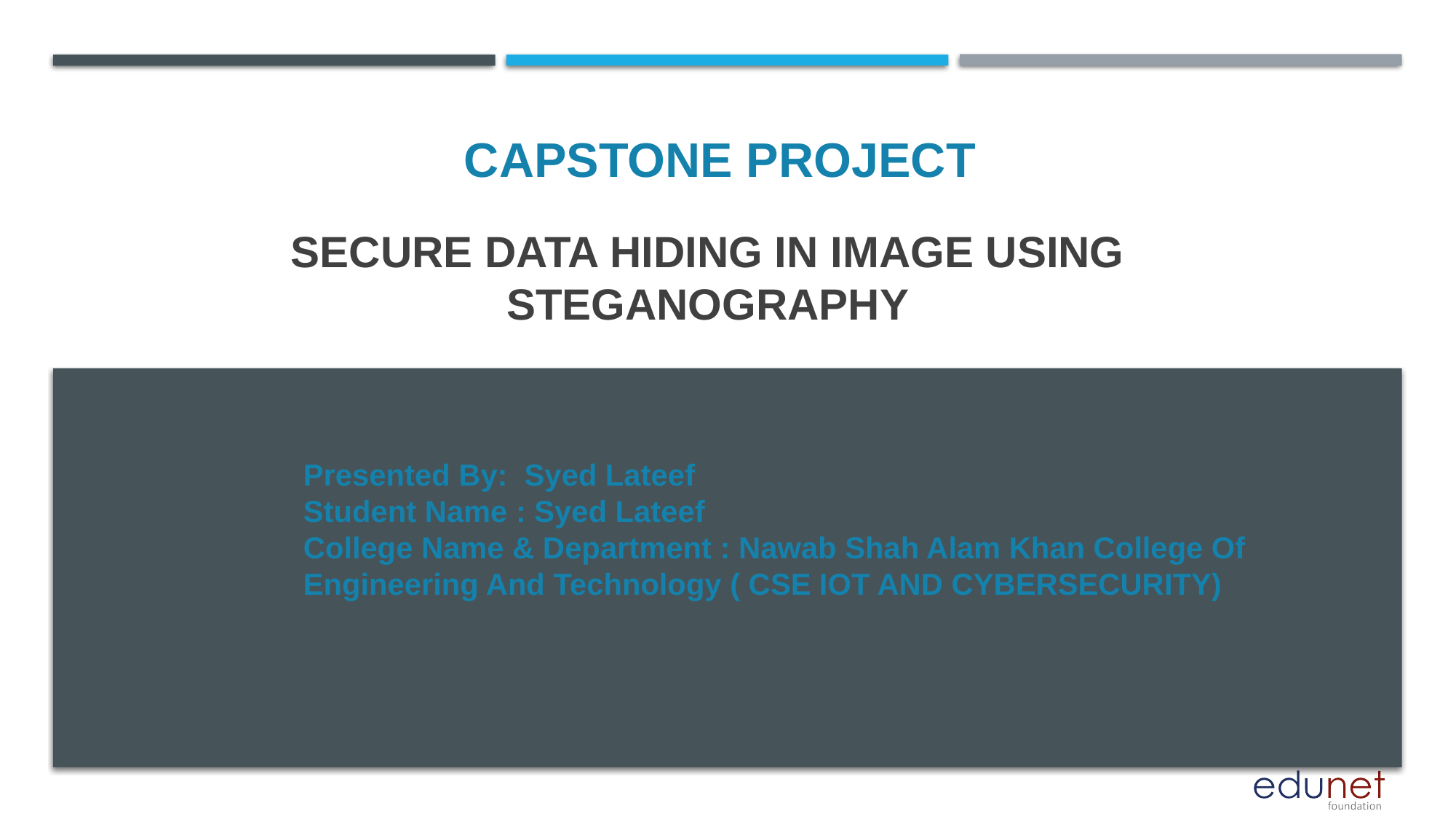

CAPSTONE PROJECT
# Secure Data Hiding in Image Using Steganography
Presented By:  Syed Lateef
Student Name : Syed Lateef
College Name & Department : Nawab Shah Alam Khan College Of Engineering And Technology ( CSE IOT AND CYBERSECURITY)